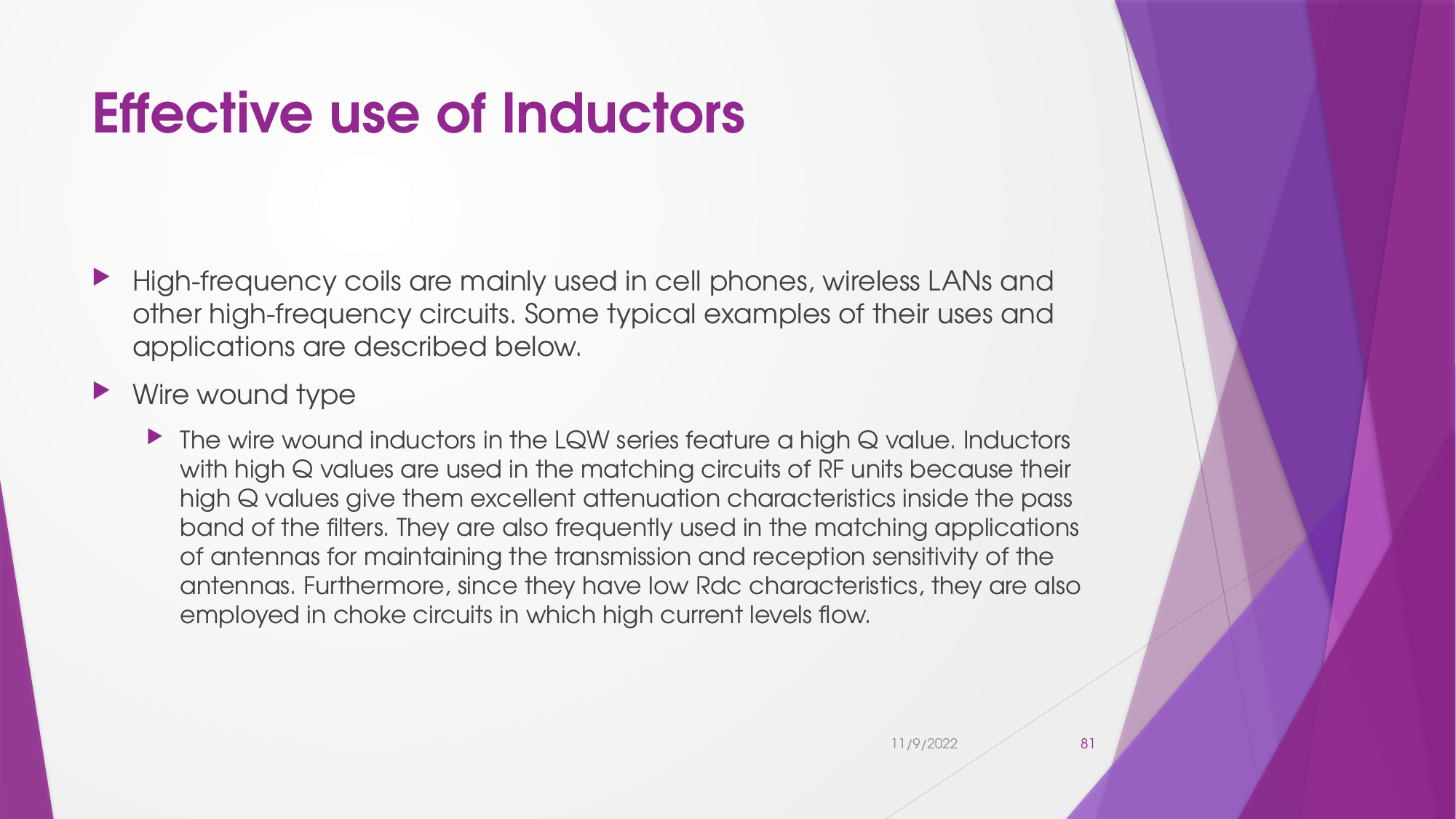

# Effective use of Inductors
High-frequency coils are mainly used in cell phones, wireless LANs and other high-frequency circuits. Some typical examples of their uses and applications are described below.
Wire wound type
The wire wound inductors in the LQW series feature a high Q value. Inductors with high Q values are used in the matching circuits of RF units because their high Q values give them excellent attenuation characteristics inside the pass band of the filters. They are also frequently used in the matching applications of antennas for maintaining the transmission and reception sensitivity of the antennas. Furthermore, since they have low Rdc characteristics, they are also employed in choke circuits in which high current levels flow.
11/9/2022
81